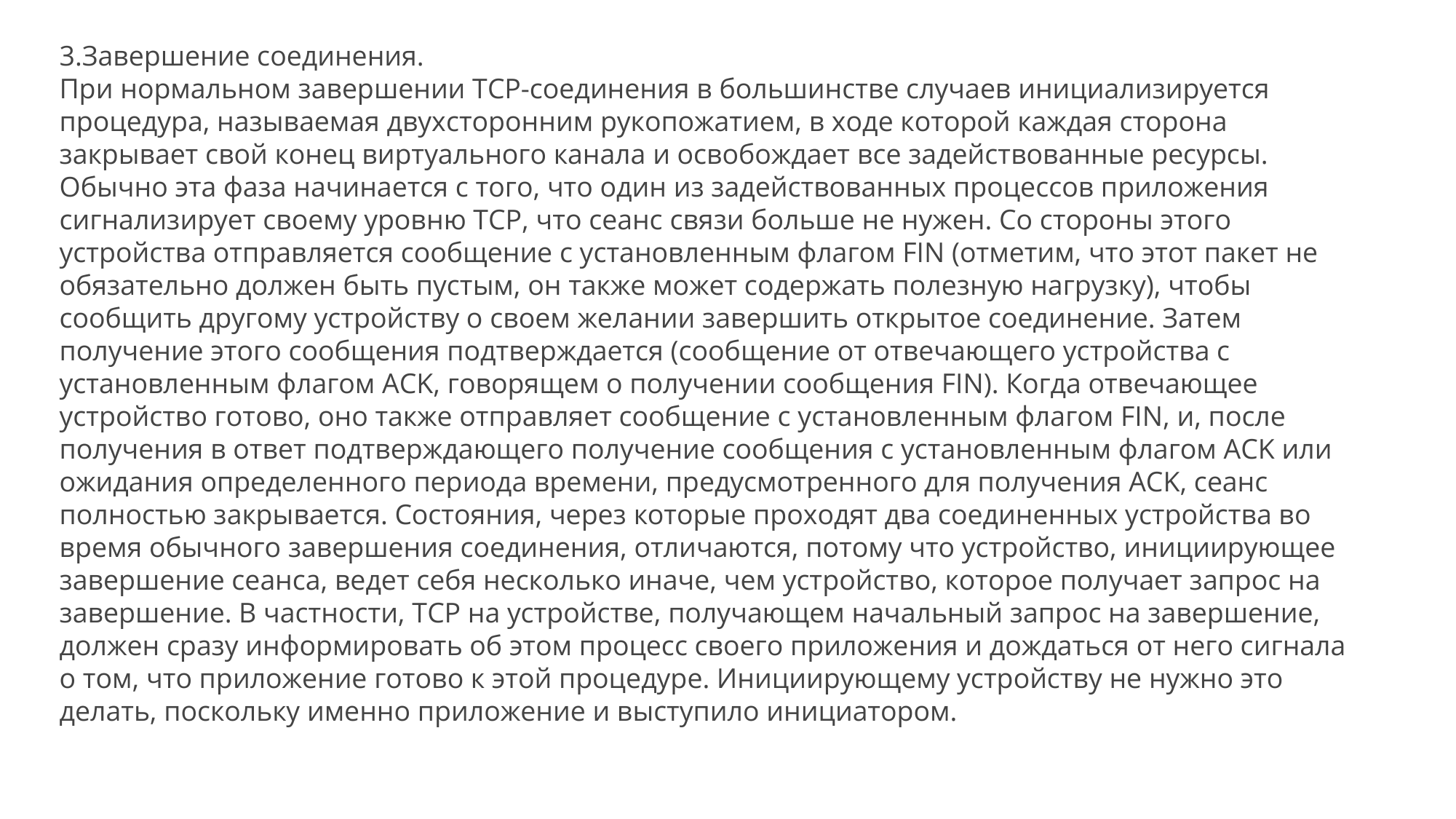

Завершение соединения.
При нормальном завершении TCP-соединения в большинстве случаев инициализируется процедура, называемая двухсторонним рукопожатием, в ходе которой каждая сторона закрывает свой конец виртуального канала и освобождает все задействованные ресурсы. Обычно эта фаза начинается с того, что один из задействованных процессов приложения сигнализирует своему уровню TCP, что сеанс связи больше не нужен. Со стороны этого устройства отправляется сообщение с установленным флагом FIN (отметим, что этот пакет не обязательно должен быть пустым, он также может содержать полезную нагрузку), чтобы сообщить другому устройству о своем желании завершить открытое соединение. Затем получение этого сообщения подтверждается (сообщение от отвечающего устройства с установленным флагом ACK, говорящем о получении сообщения FIN). Когда отвечающее устройство готово, оно также отправляет сообщение с установленным флагом FIN, и, после получения в ответ подтверждающего получение сообщения с установленным флагом ACK или ожидания определенного периода времени, предусмотренного для получения ACK, сеанс полностью закрывается. Состояния, через которые проходят два соединенных устройства во время обычного завершения соединения, отличаются, потому что устройство, инициирующее завершение сеанса, ведет себя несколько иначе, чем устройство, которое получает запрос на завершение. В частности, TCP на устройстве, получающем начальный запрос на завершение, должен сразу информировать об этом процесс своего приложения и дождаться от него сигнала о том, что приложение готово к этой процедуре. Инициирующему устройству не нужно это делать, поскольку именно приложение и выступило инициатором.